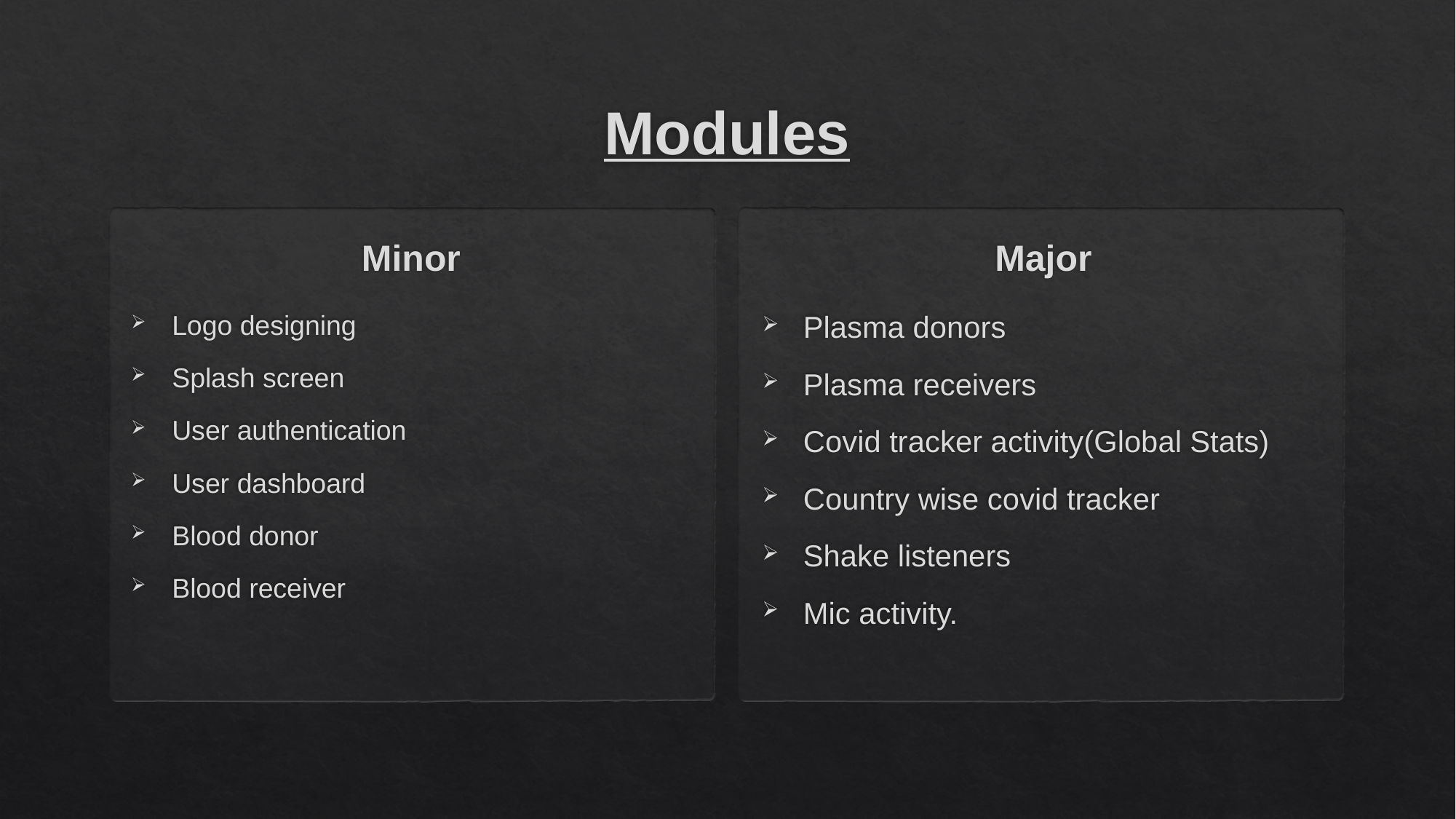

# Modules
Minor
Major
Logo designing
Splash screen
User authentication
User dashboard
Blood donor
Blood receiver

Plasma donors
Plasma receivers
Covid tracker activity(Global Stats)
Country wise covid tracker
Shake listeners
Mic activity.